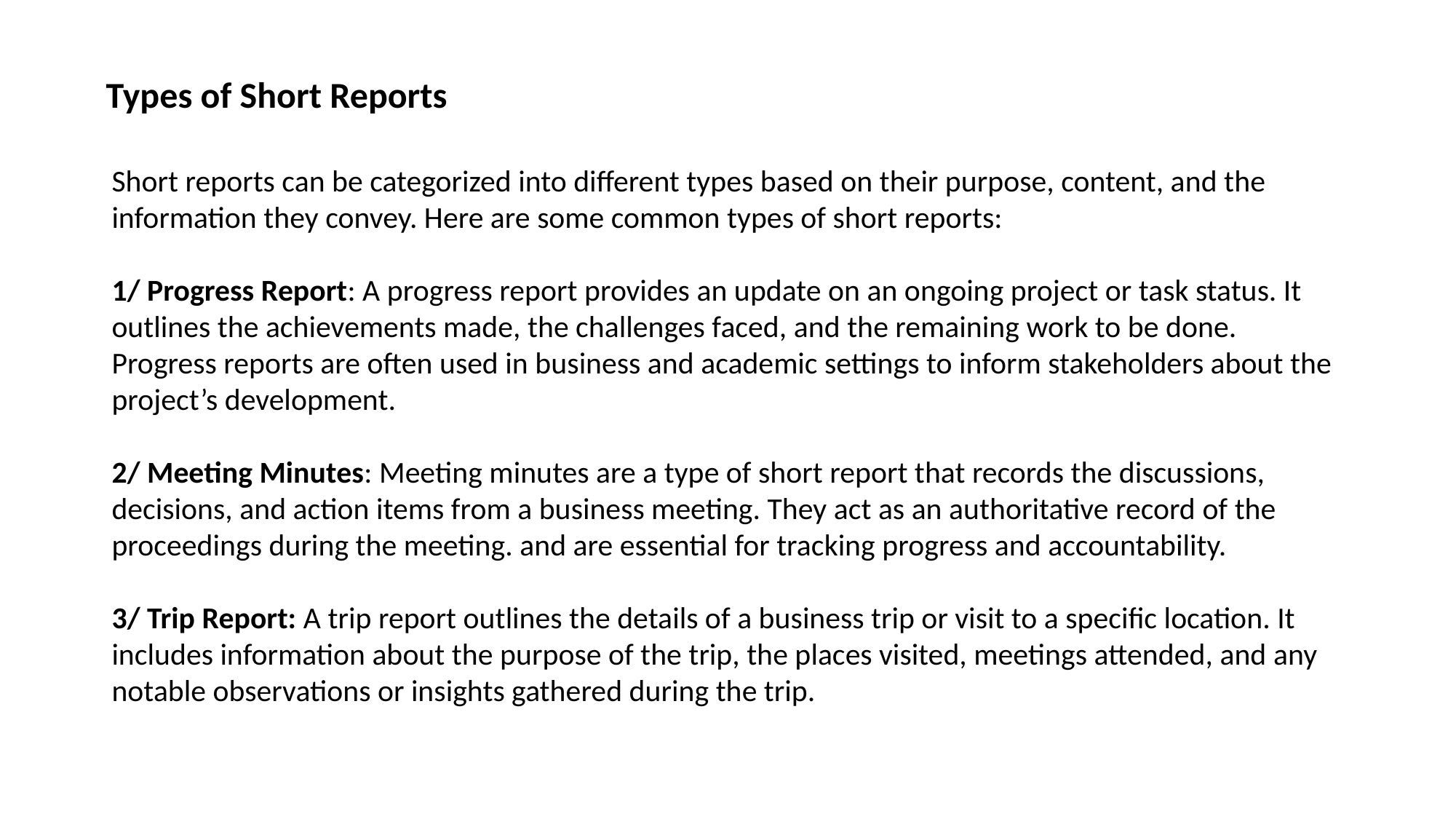

Types of Short Reports

Short reports can be categorized into different types based on their purpose, content, and the information they convey. Here are some common types of short reports:

1/ Progress Report: A progress report provides an update on an ongoing project or task status. It outlines the achievements made, the challenges faced, and the remaining work to be done. Progress reports are often used in business and academic settings to inform stakeholders about the project’s development.

2/ Meeting Minutes: Meeting minutes are a type of short report that records the discussions, decisions, and action items from a business meeting. They act as an authoritative record of the proceedings during the meeting. and are essential for tracking progress and accountability.

3/ Trip Report: A trip report outlines the details of a business trip or visit to a specific location. It includes information about the purpose of the trip, the places visited, meetings attended, and any notable observations or insights gathered during the trip.